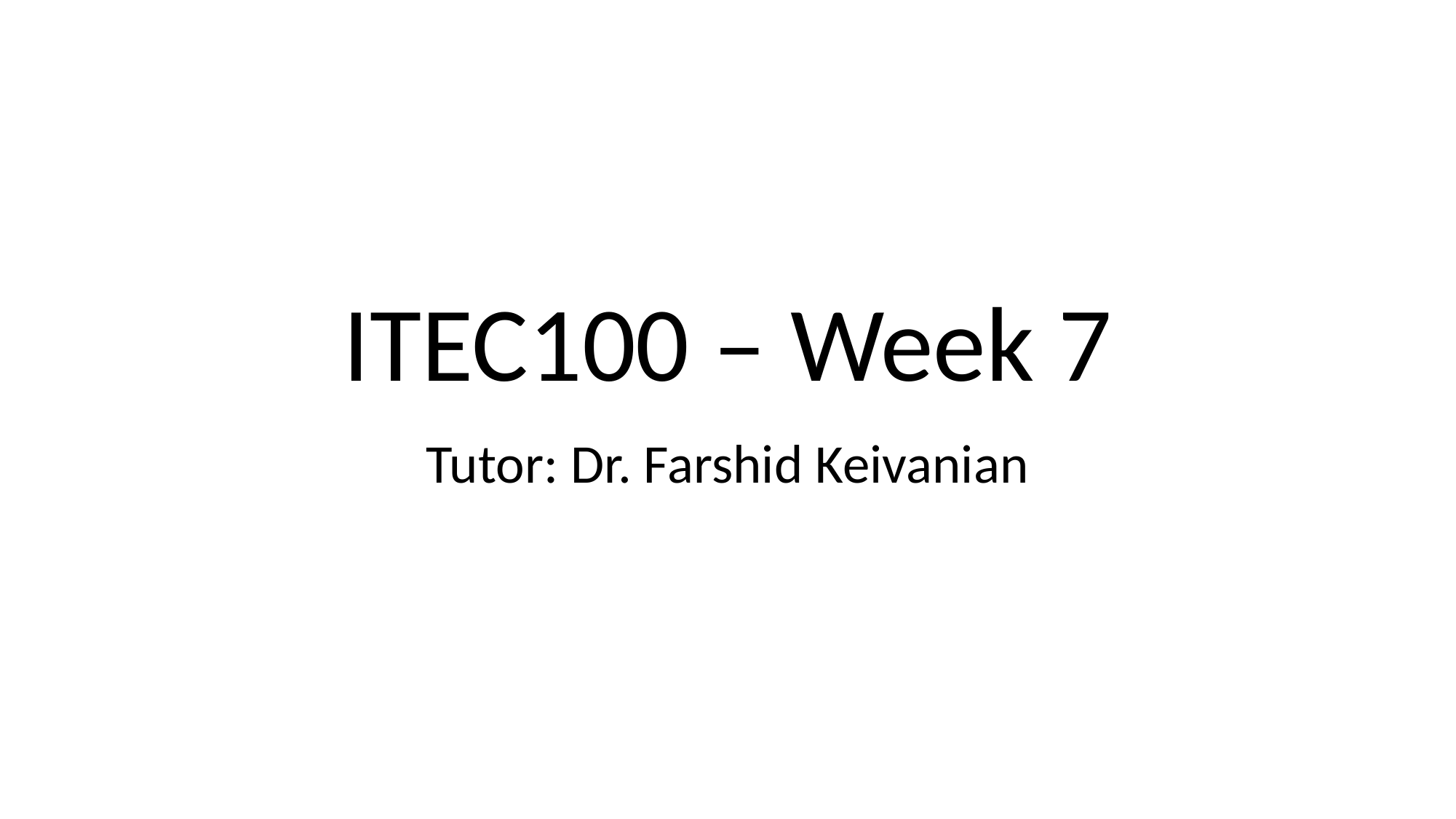

# ITEC100 – Week 7
Tutor: Dr. Farshid Keivanian